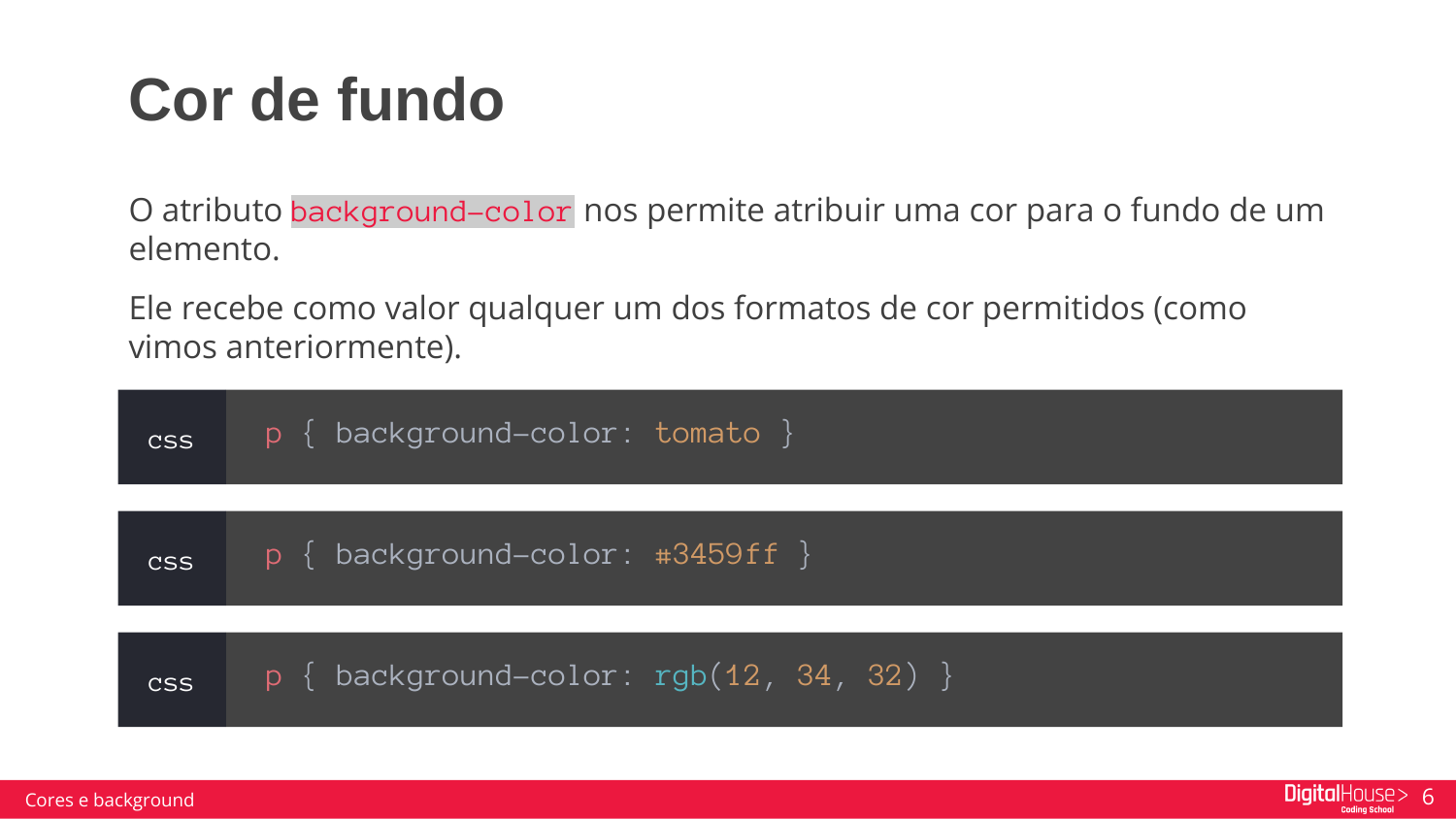

Cor de fundo
O atributo background-color nos permite atribuir uma cor para o fundo de um elemento.
Ele recebe como valor qualquer um dos formatos de cor permitidos (como vimos anteriormente).
p { background-color: tomato }
css
p { background-color: #3459ff }
css
p { background-color: rgb(12, 34, 32) }
css
Cores e background